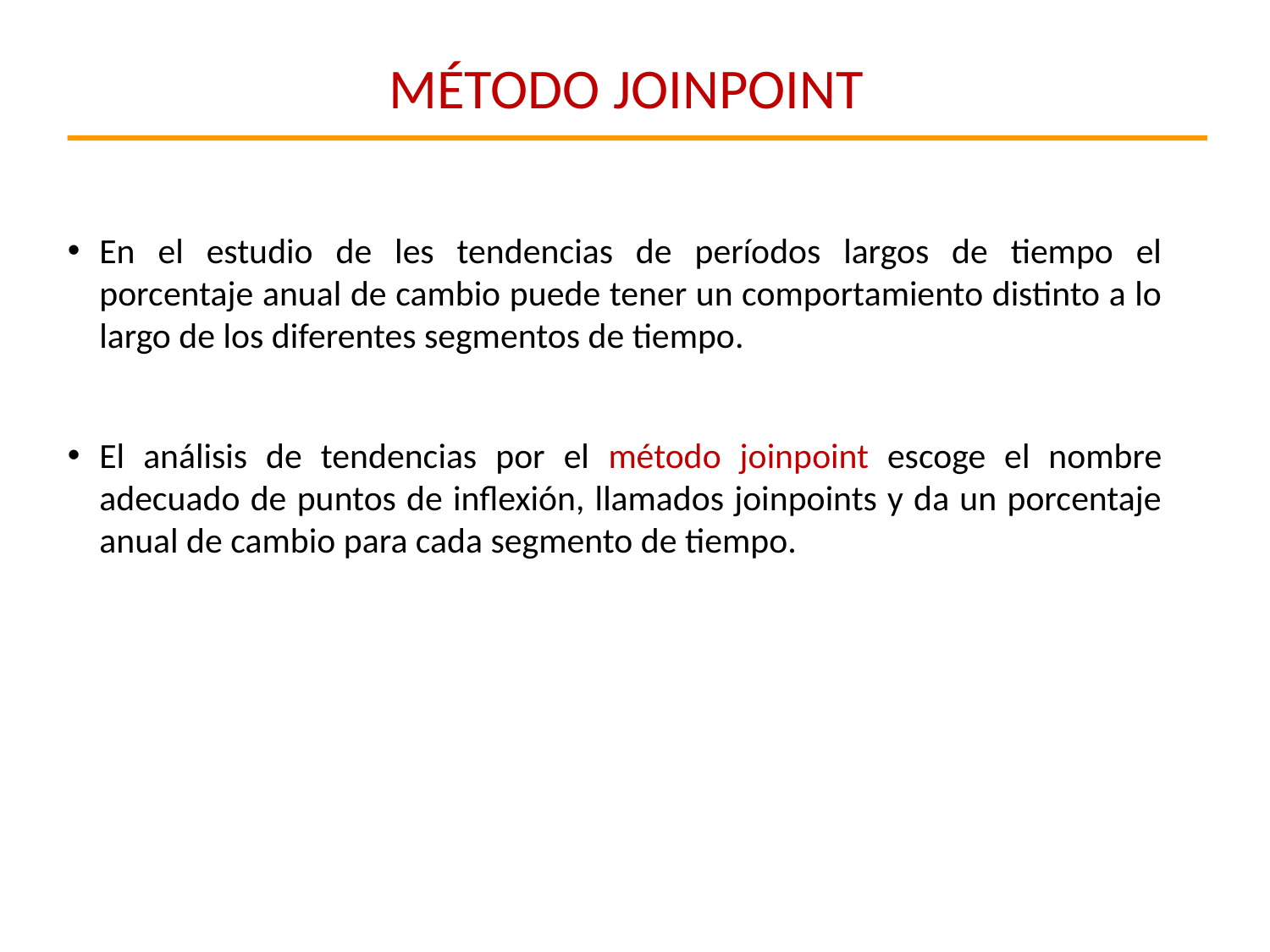

MÉTODO JOINPOINT

En el estudio de les tendencias de períodos largos de tiempo el porcentaje anual de cambio puede tener un comportamiento distinto a lo largo de los diferentes segmentos de tiempo.

El análisis de tendencias por el método joinpoint escoge el nombre adecuado de puntos de inflexión, llamados joinpoints y da un porcentaje anual de cambio para cada segmento de tiempo.